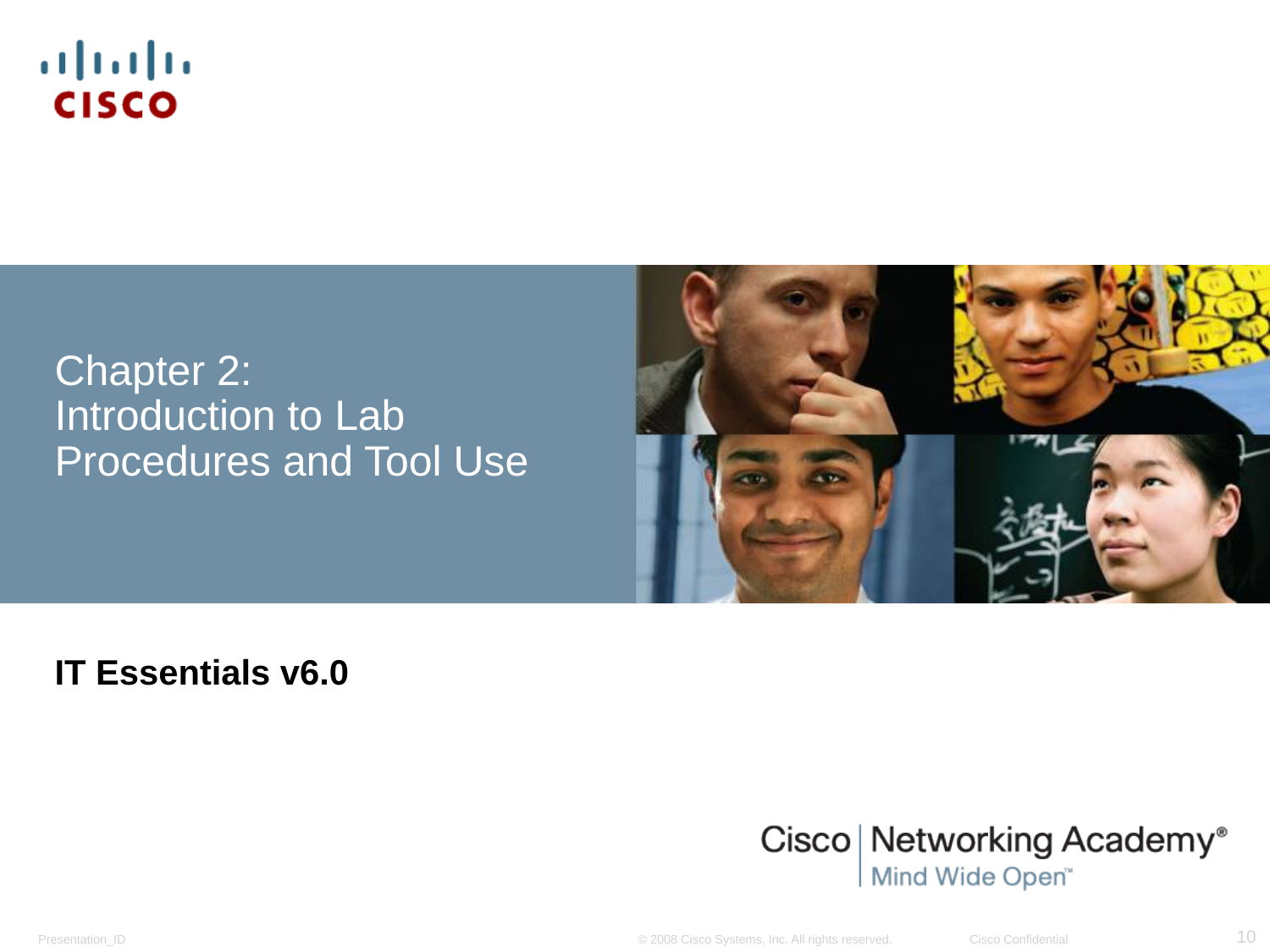

# Chapter 2: Introduction to Lab Procedures and Tool Use
IT Essentials v6.0